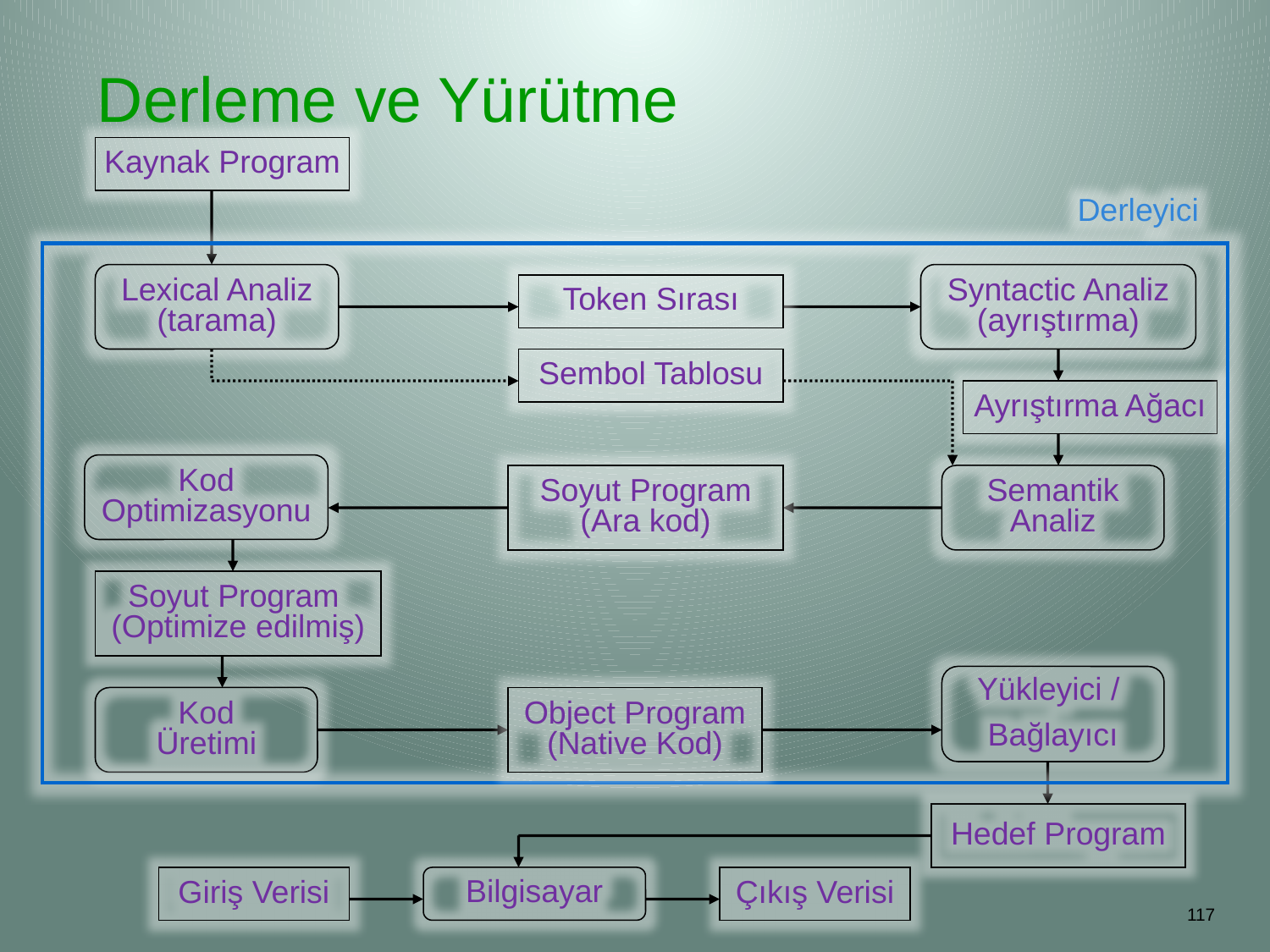

# Derleme ve Yürütme
Kaynak Program

Derleyici

Lexical Analiz
(tarama)
Syntactic Analiz
(ayrıştırma)
Token Sırası

Sembol Tablosu

Ayrıştırma Ağacı

Kod
Optimizasyonu
Soyut Program
(Ara kod)
Semantik
Analiz

Soyut Program
(Optimize edilmiş)

Yükleyici /
Bağlayıcı
Kod
Üretimi
Object Program
(Native Kod)

Hedef Program

Giriş Verisi
Bilgisayar
Çıkış Verisi
117